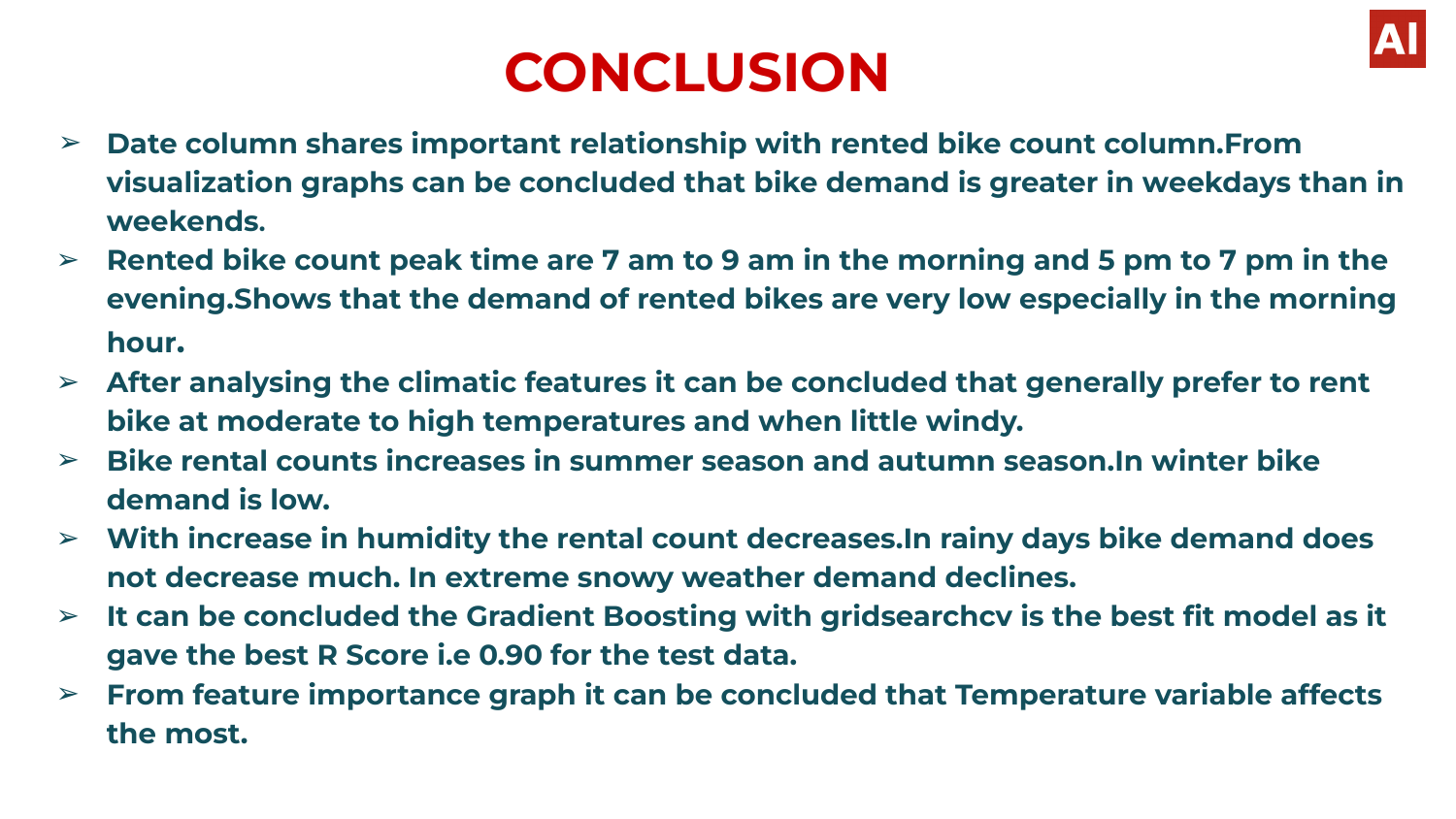

# CONCLUSION
Date column shares important relationship with rented bike count column.From visualization graphs can be concluded that bike demand is greater in weekdays than in weekends.
Rented bike count peak time are 7 am to 9 am in the morning and 5 pm to 7 pm in the evening.Shows that the demand of rented bikes are very low especially in the morning hour.
After analysing the climatic features it can be concluded that generally prefer to rent bike at moderate to high temperatures and when little windy.
Bike rental counts increases in summer season and autumn season.In winter bike demand is low.
With increase in humidity the rental count decreases.In rainy days bike demand does not decrease much. In extreme snowy weather demand declines.
It can be concluded the Gradient Boosting with gridsearchcv is the best fit model as it gave the best R Score i.e 0.90 for the test data.
From feature importance graph it can be concluded that Temperature variable affects the most.